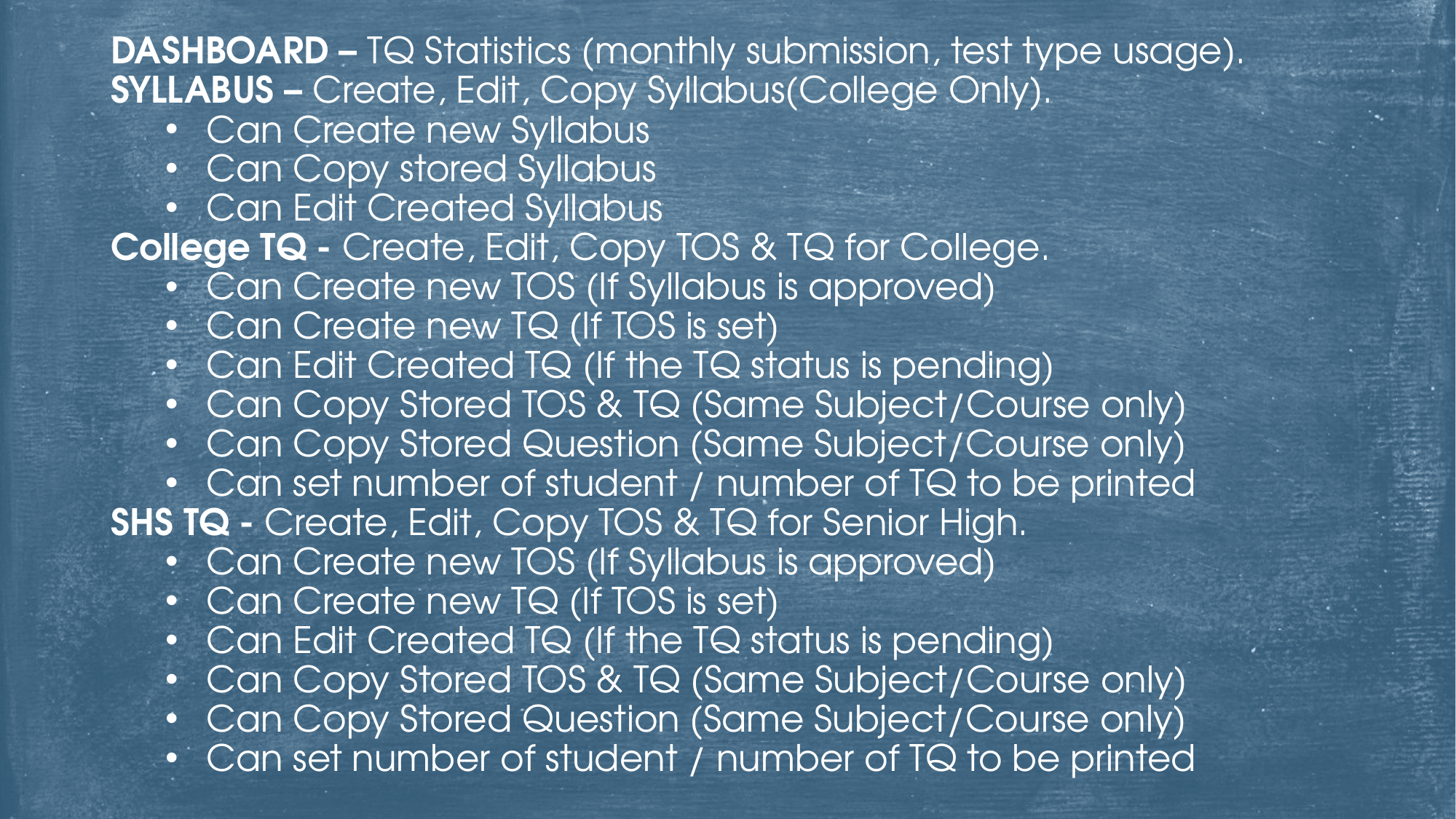

DASHBOARD – TQ Statistics (monthly submission, test type usage).
SYLLABUS – Create, Edit, Copy Syllabus(College Only).
Can Create new Syllabus
Can Copy stored Syllabus
Can Edit Created Syllabus
College TQ - Create, Edit, Copy TOS & TQ for College.
Can Create new TOS (If Syllabus is approved)
Can Create new TQ (If TOS is set)
Can Edit Created TQ (If the TQ status is pending)
Can Copy Stored TOS & TQ (Same Subject/Course only)
Can Copy Stored Question (Same Subject/Course only)
Can set number of student / number of TQ to be printed
SHS TQ - Create, Edit, Copy TOS & TQ for Senior High.
Can Create new TOS (If Syllabus is approved)
Can Create new TQ (If TOS is set)
Can Edit Created TQ (If the TQ status is pending)
Can Copy Stored TOS & TQ (Same Subject/Course only)
Can Copy Stored Question (Same Subject/Course only)
Can set number of student / number of TQ to be printed